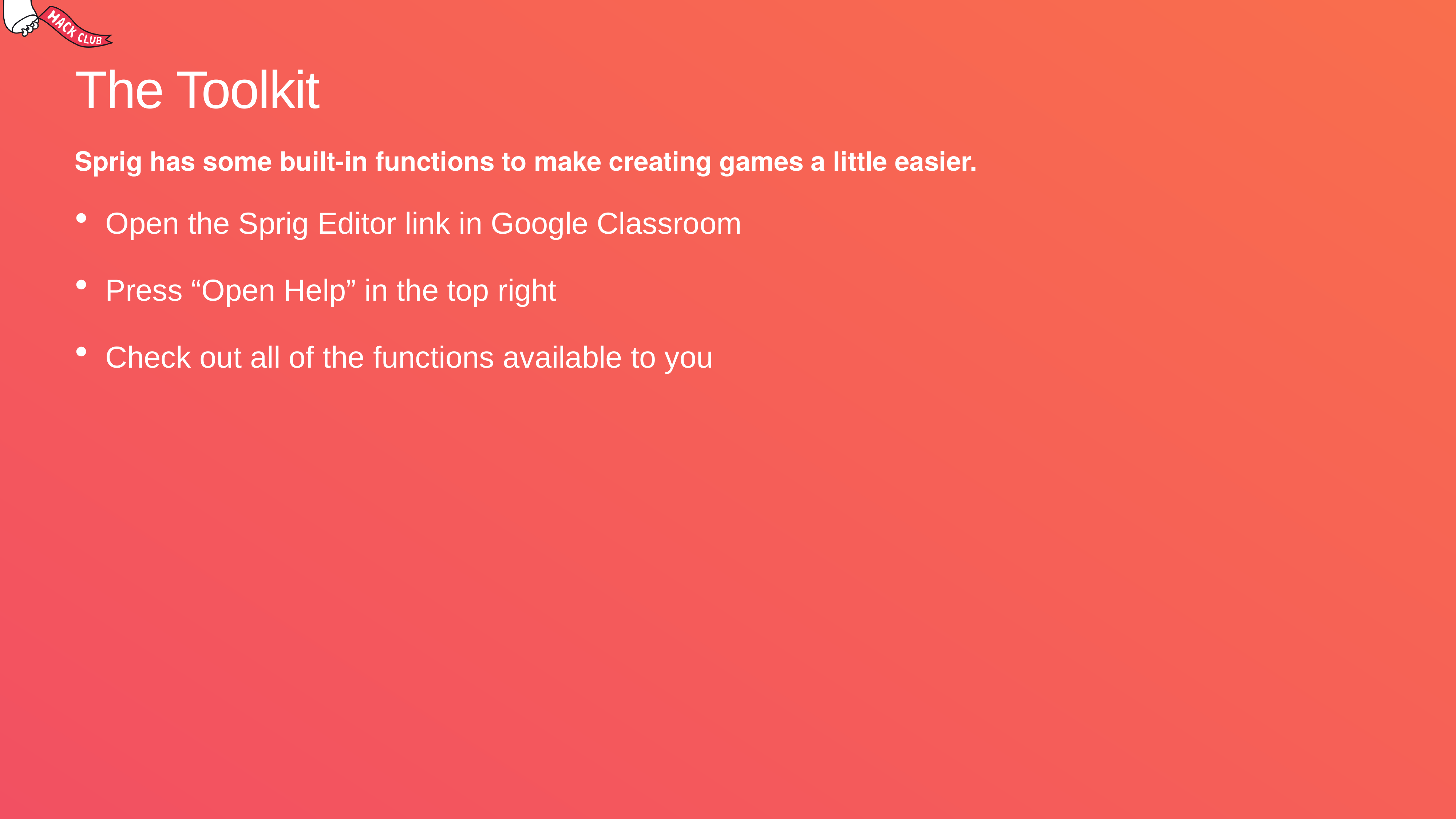

# The Toolkit
Sprig has some built-in functions to make creating games a little easier.
Open the Sprig Editor link in Google Classroom
Press “Open Help” in the top right
Check out all of the functions available to you